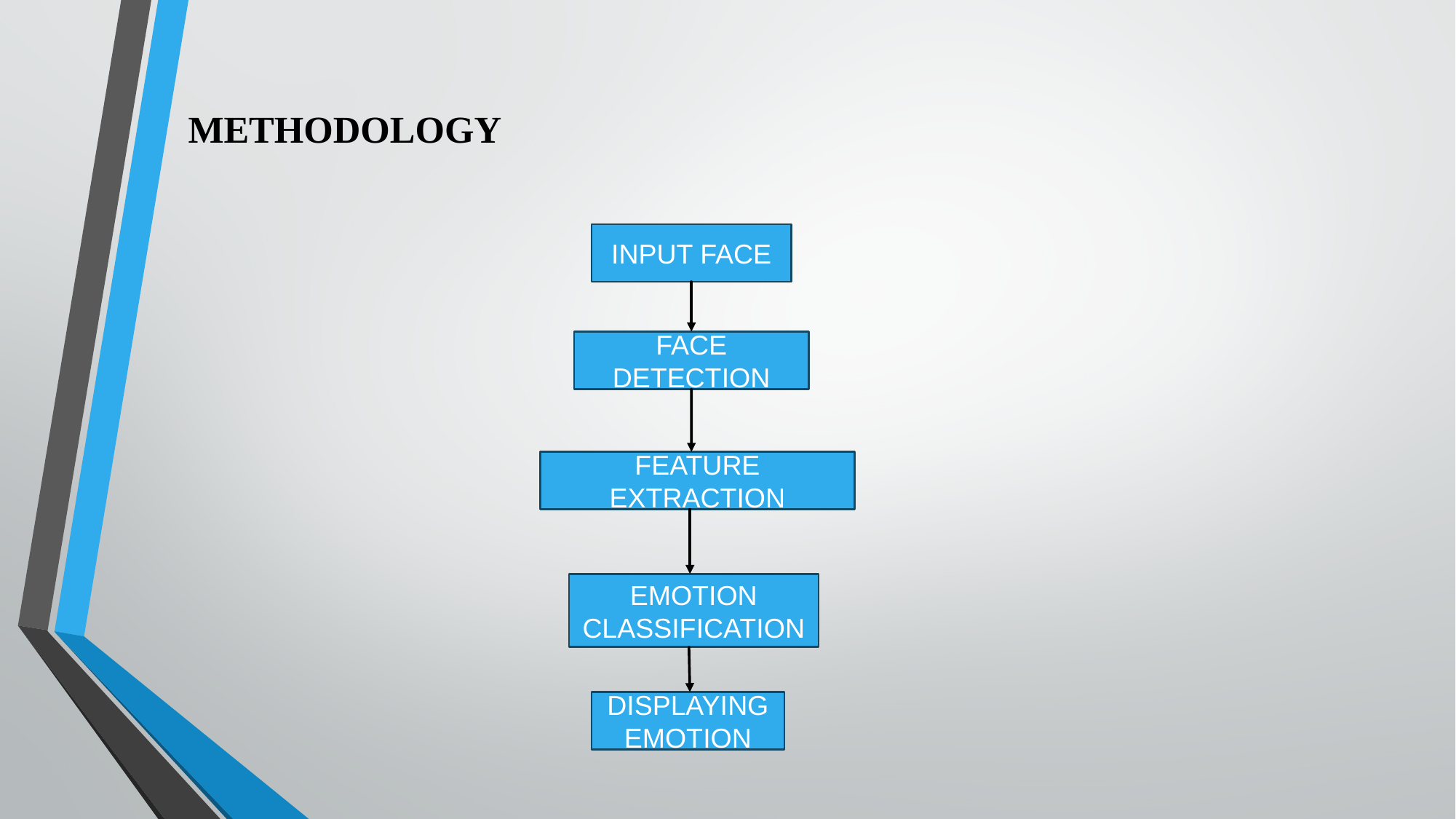

# METHODOLOGY

INPUT FACE
FACE DETECTION
FEATURE EXTRACTION
EMOTION CLASSIFICATION
DISPLAYING EMOTION